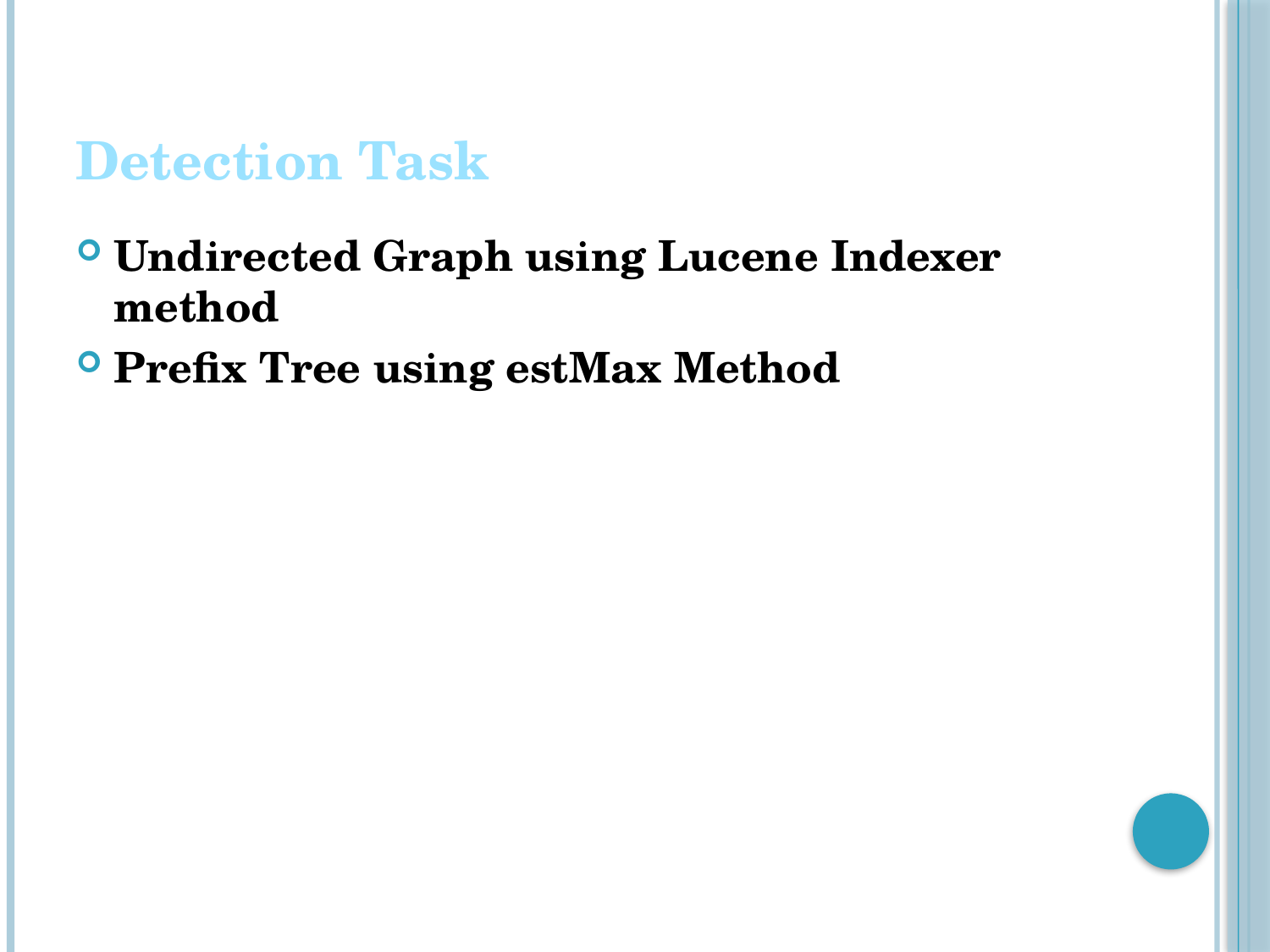

# Detection Task
Undirected Graph using Lucene Indexer method
Prefix Tree using estMax Method